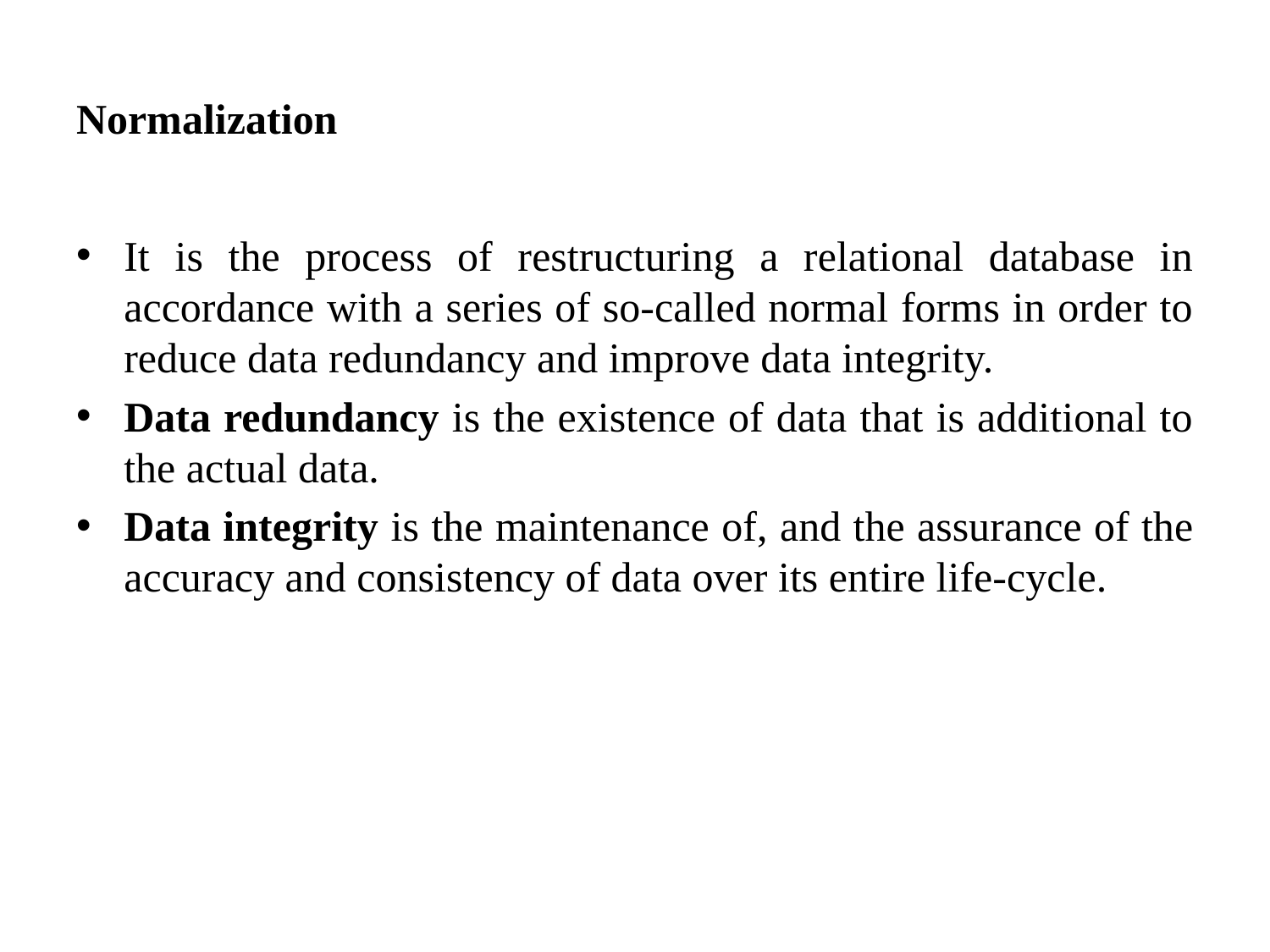

# Normalization
It is the process of restructuring a relational database in accordance with a series of so-called normal forms in order to reduce data redundancy and improve data integrity.
Data redundancy is the existence of data that is additional to the actual data.
Data integrity is the maintenance of, and the assurance of the accuracy and consistency of data over its entire life-cycle.